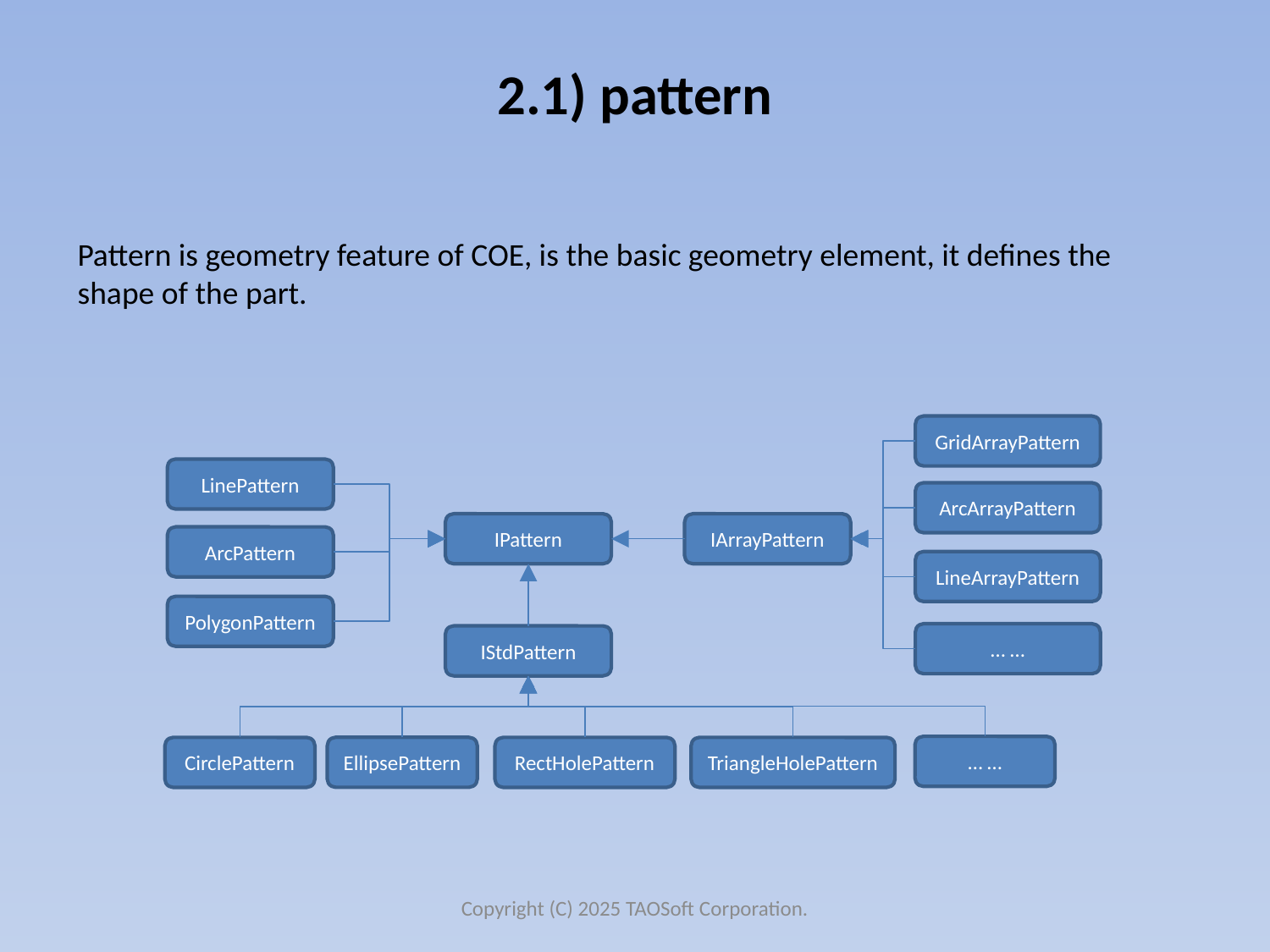

# 2.1) pattern
Pattern is geometry feature of COE, is the basic geometry element, it defines the shape of the part.

GridArrayPattern
LinePattern
ArcArrayPattern
IPattern
IArrayPattern
ArcPattern
LineArrayPattern
PolygonPattern
… …
IStdPattern
… …
EllipsePattern
CirclePattern
RectHolePattern
TriangleHolePattern
Copyright (C) 2025 TAOSoft Corporation.
3